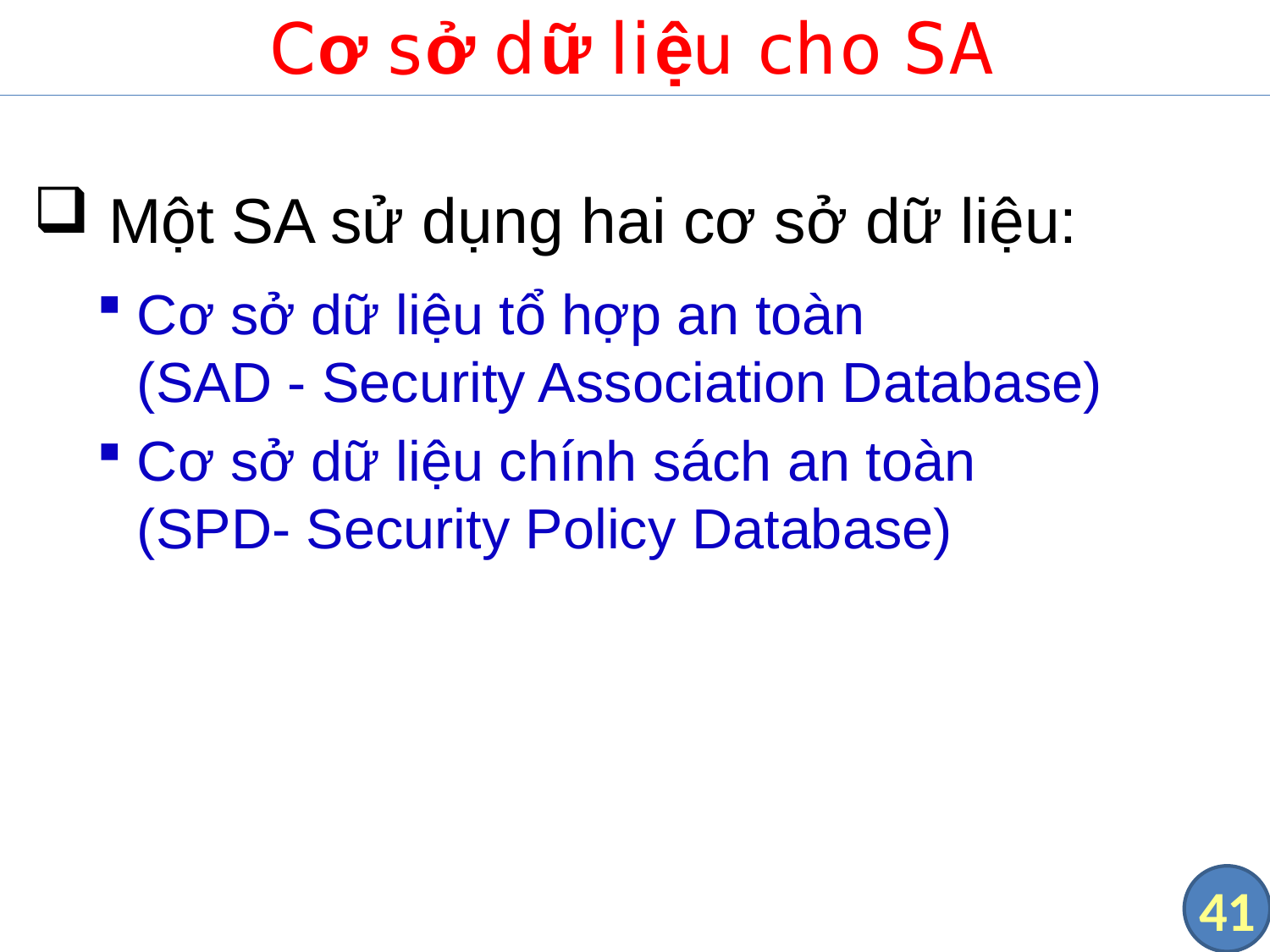

Một SA sử dụng hai cơ sở dữ liệu:
Cơ sở dữ liệu tổ hợp an toàn
(SAD - Security Association Database)
Cơ sở dữ liệu chính sách an toàn
(SPD- Security Policy Database)
# Cơ sở dữ liệu cho SA
41